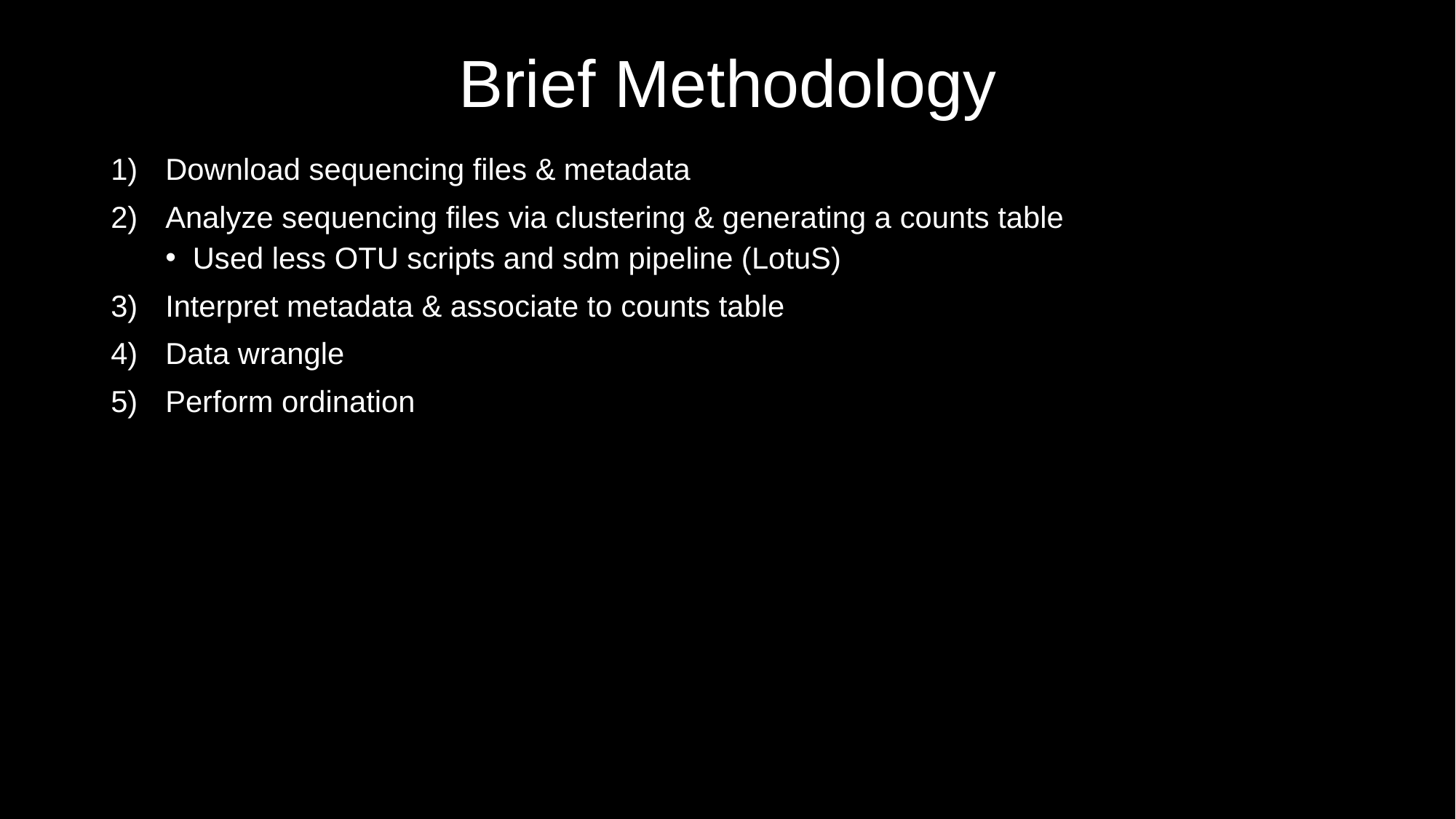

Brief Methodology
Download sequencing files & metadata
Analyze sequencing files via clustering & generating a counts table
Used less OTU scripts and sdm pipeline (LotuS)
Interpret metadata & associate to counts table
Data wrangle
Perform ordination